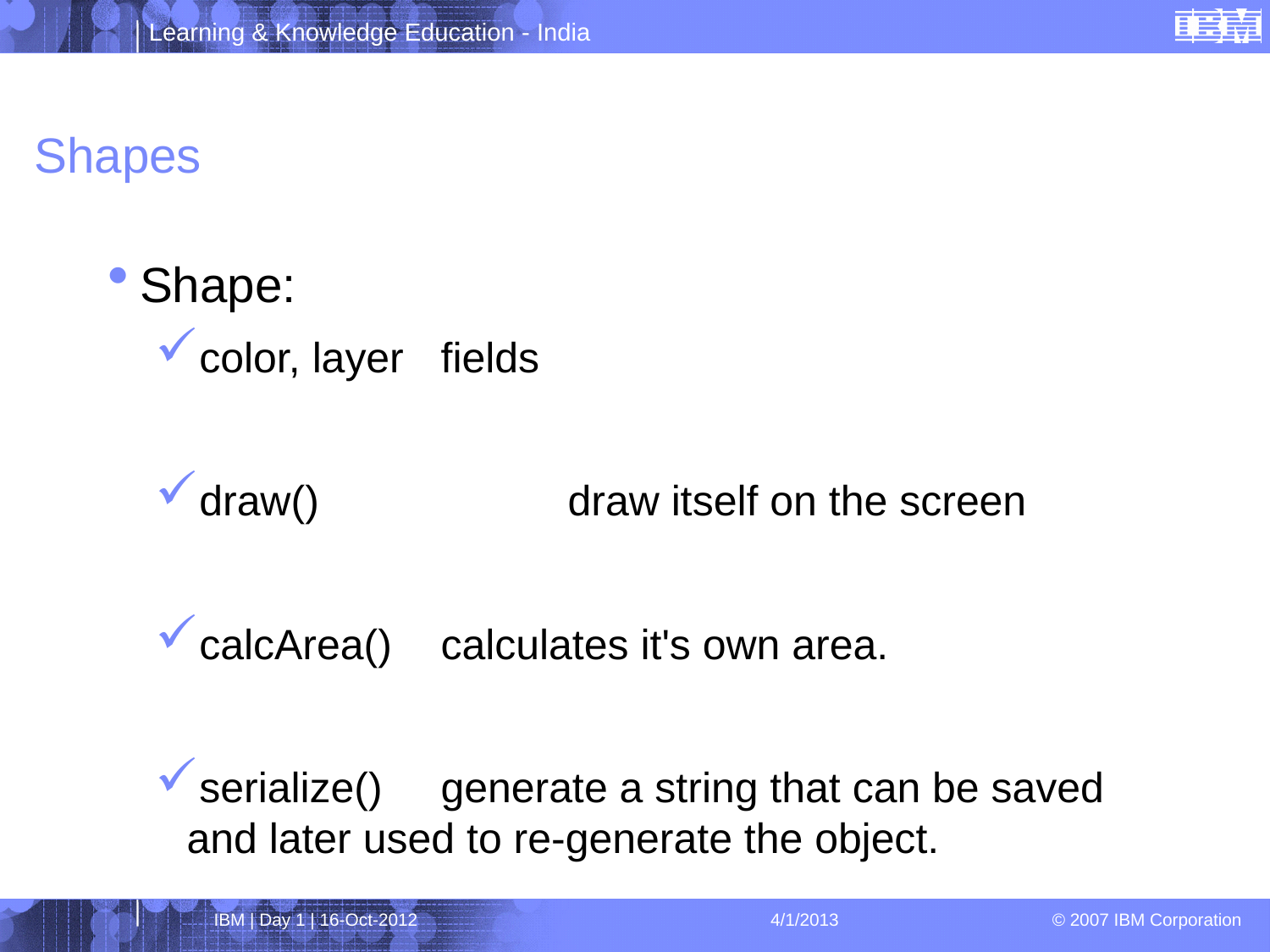

# Shapes
Shape:
color, layer	fields

draw()   		draw itself on the screen

calcArea()	calculates it's own area.

serialize()	generate a string that can be saved and later used to re-generate the object.
IBM | Day 1 | 16-Oct-2012
4/1/2013